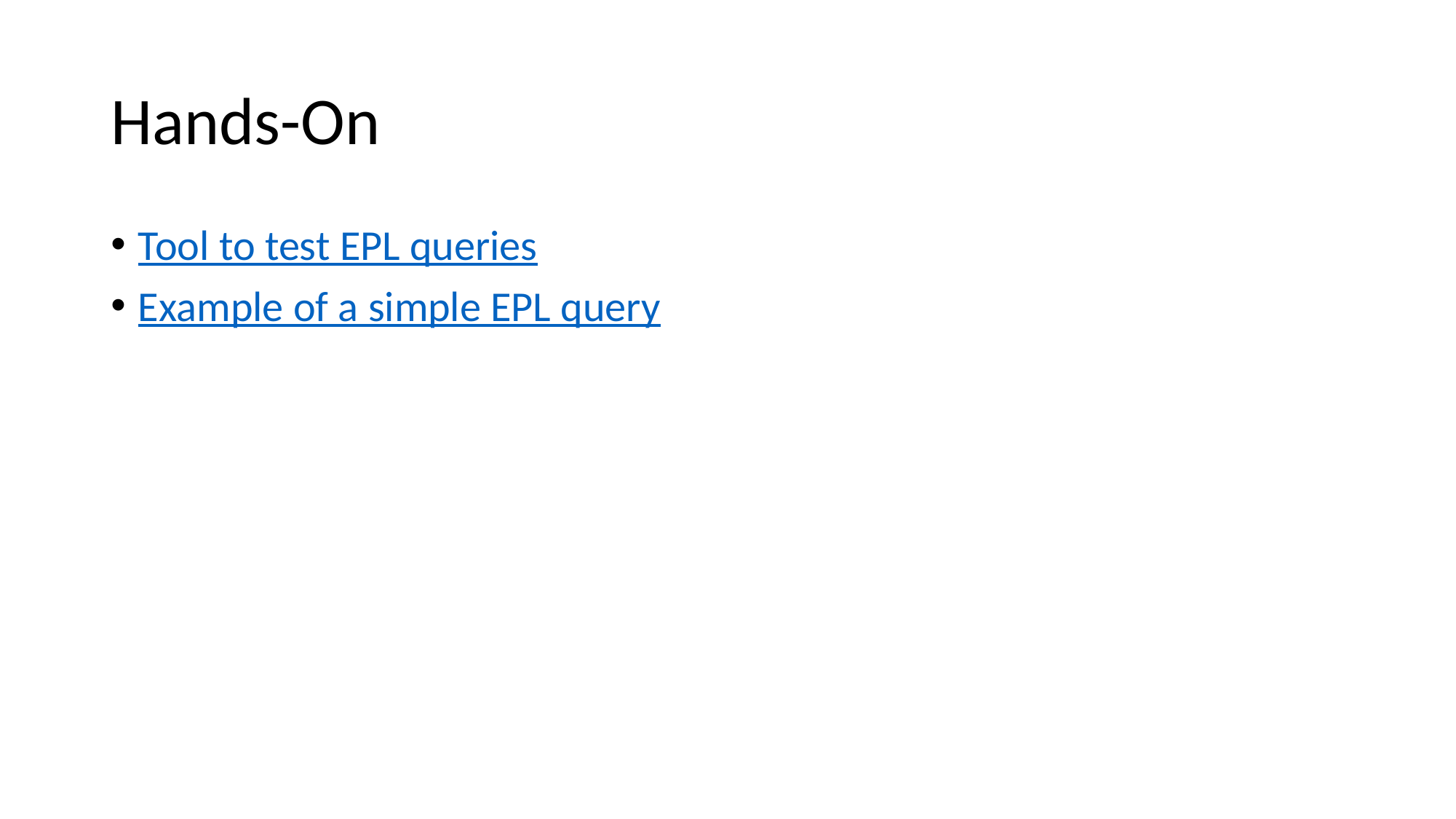

# Hands-On
Tool to test EPL queries
Example of a simple EPL query